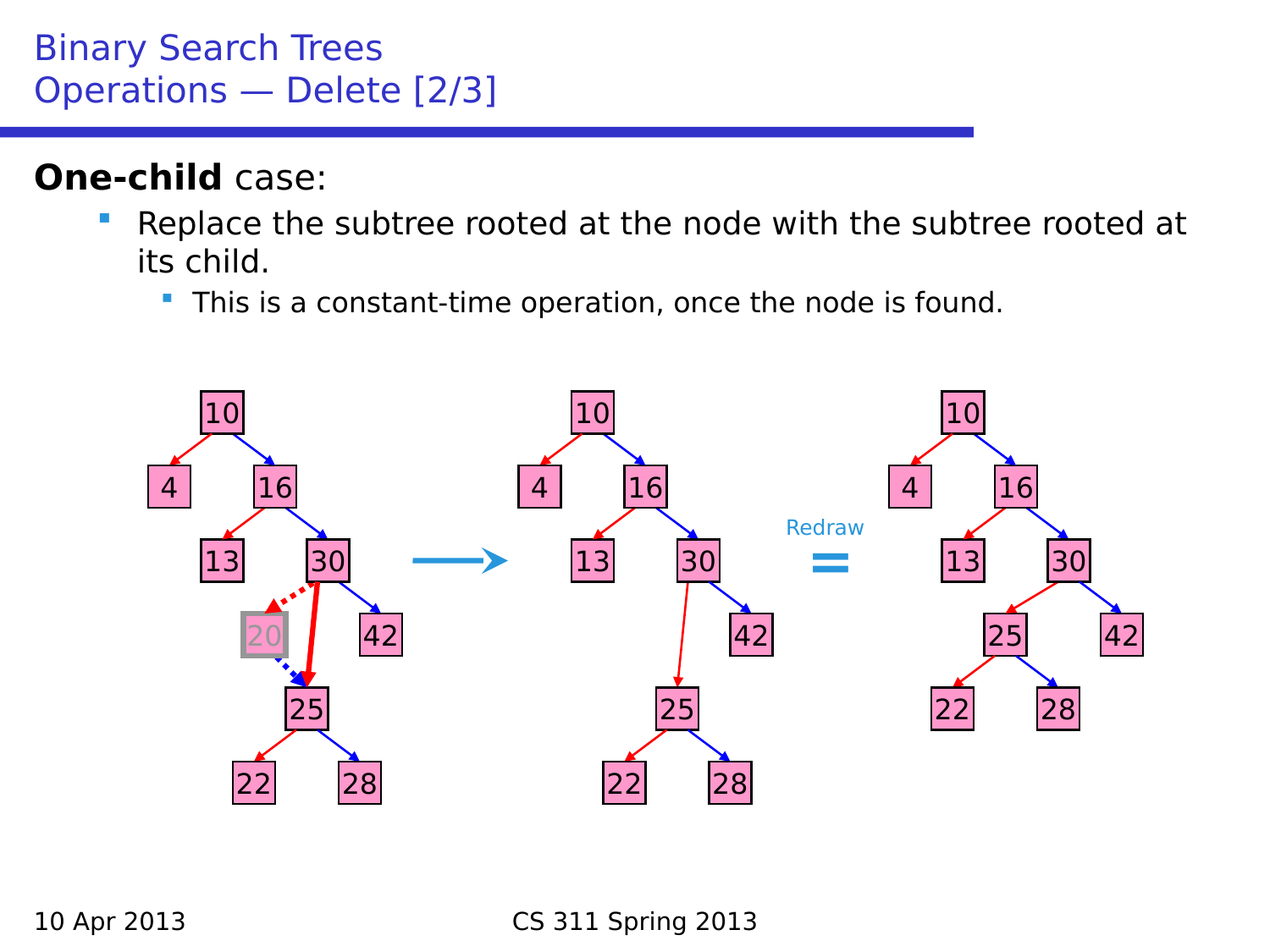

# Binary Search Trees Operations — Delete [2/3]
One-child case:
Replace the subtree rooted at the node with the subtree rooted at its child.
This is a constant-time operation, once the node is found.
10
10
10

4
16
4
16
4
16

Redraw

=
13
30
13
30
13
30

20
42
42
25
42

25
25
22
28

22
28
22
28
10 Apr 2013
CS 311 Spring 2013